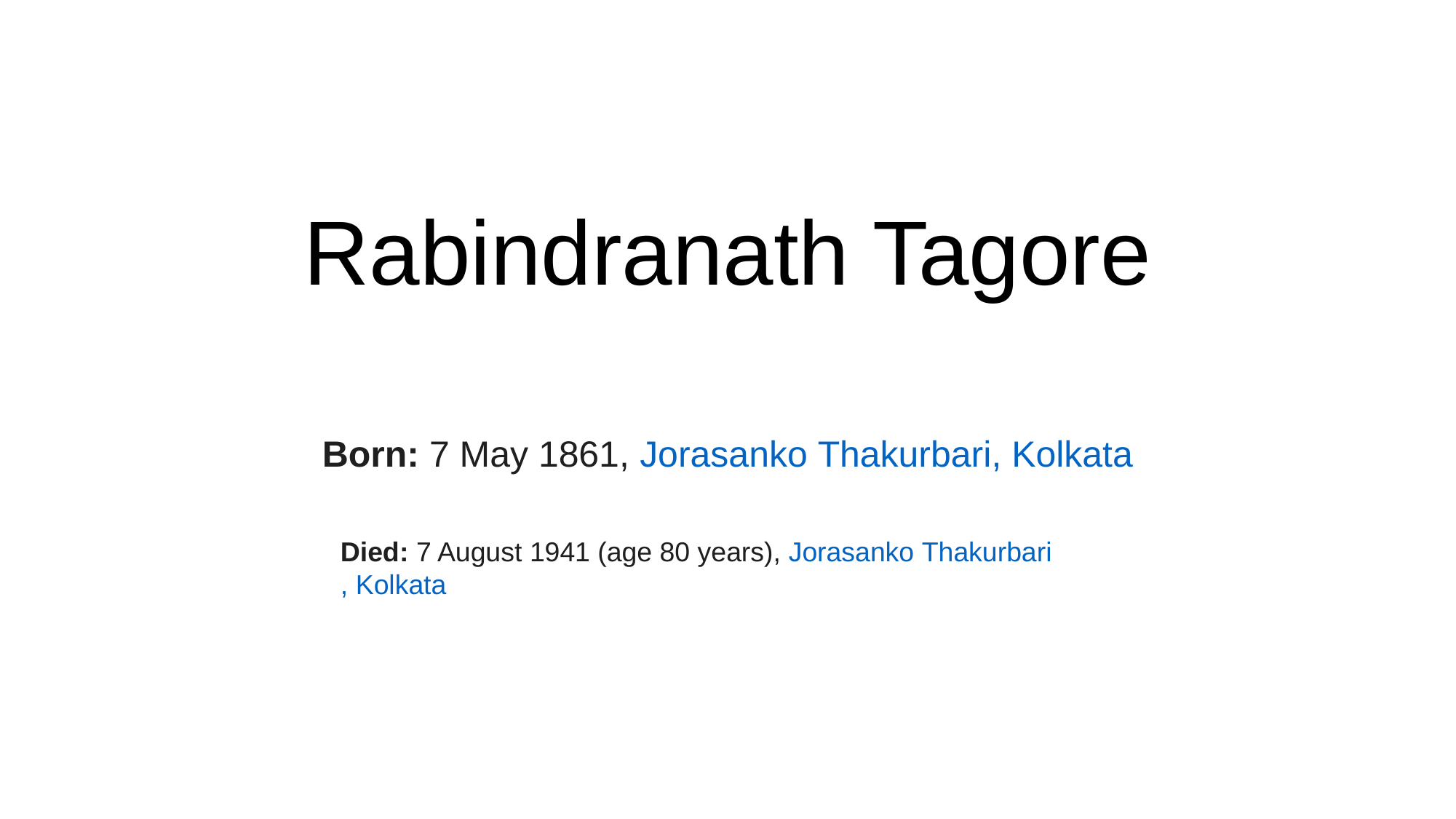

# Rabindranath Tagore
Born: 7 May 1861, Jorasanko Thakurbari, Kolkata
Died: 7 August 1941 (age 80 years), Jorasanko Thakurbari, Kolkata